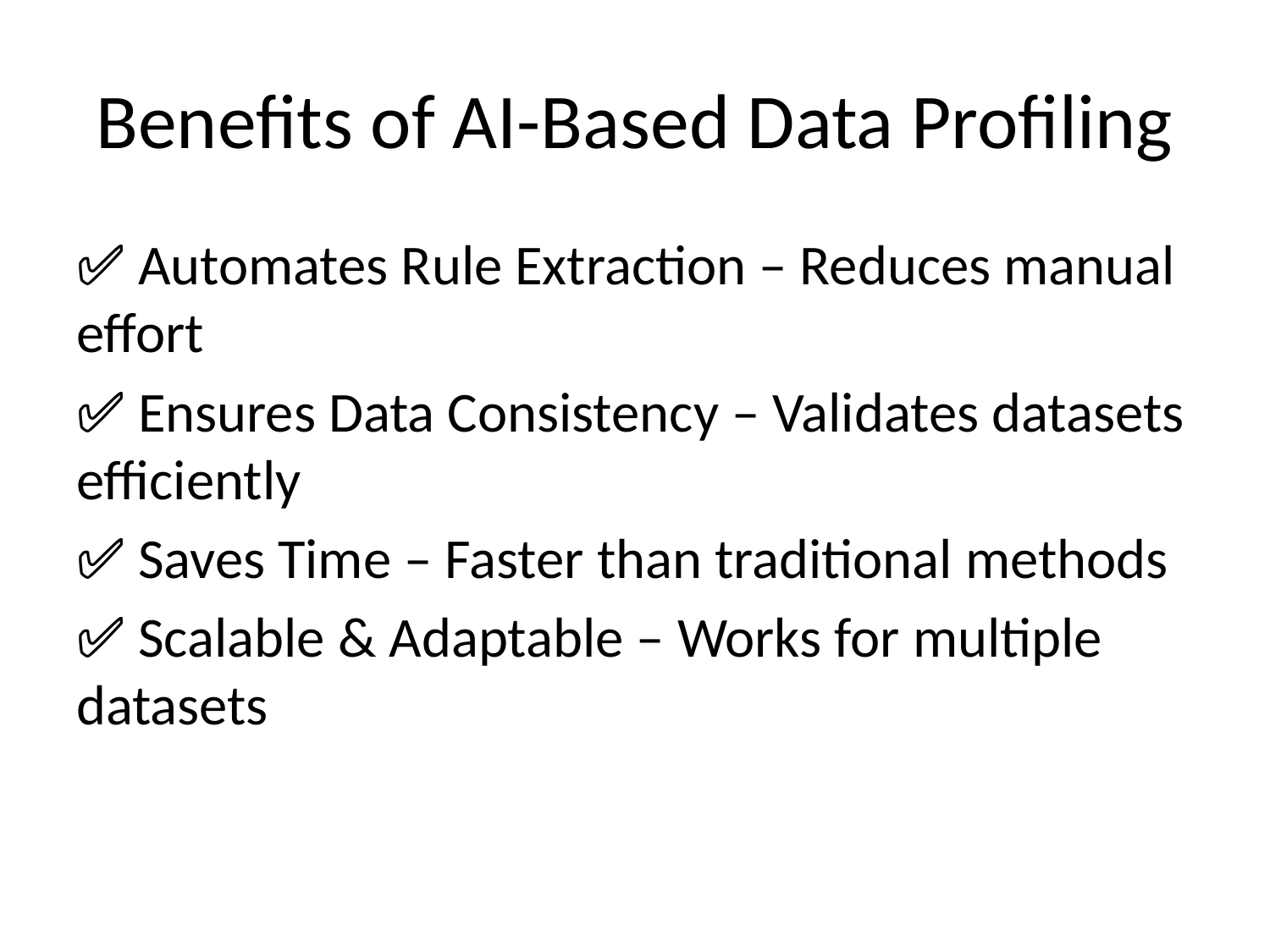

# Benefits of AI-Based Data Profiling
✅ Automates Rule Extraction – Reduces manual effort
✅ Ensures Data Consistency – Validates datasets efficiently
✅ Saves Time – Faster than traditional methods
✅ Scalable & Adaptable – Works for multiple datasets